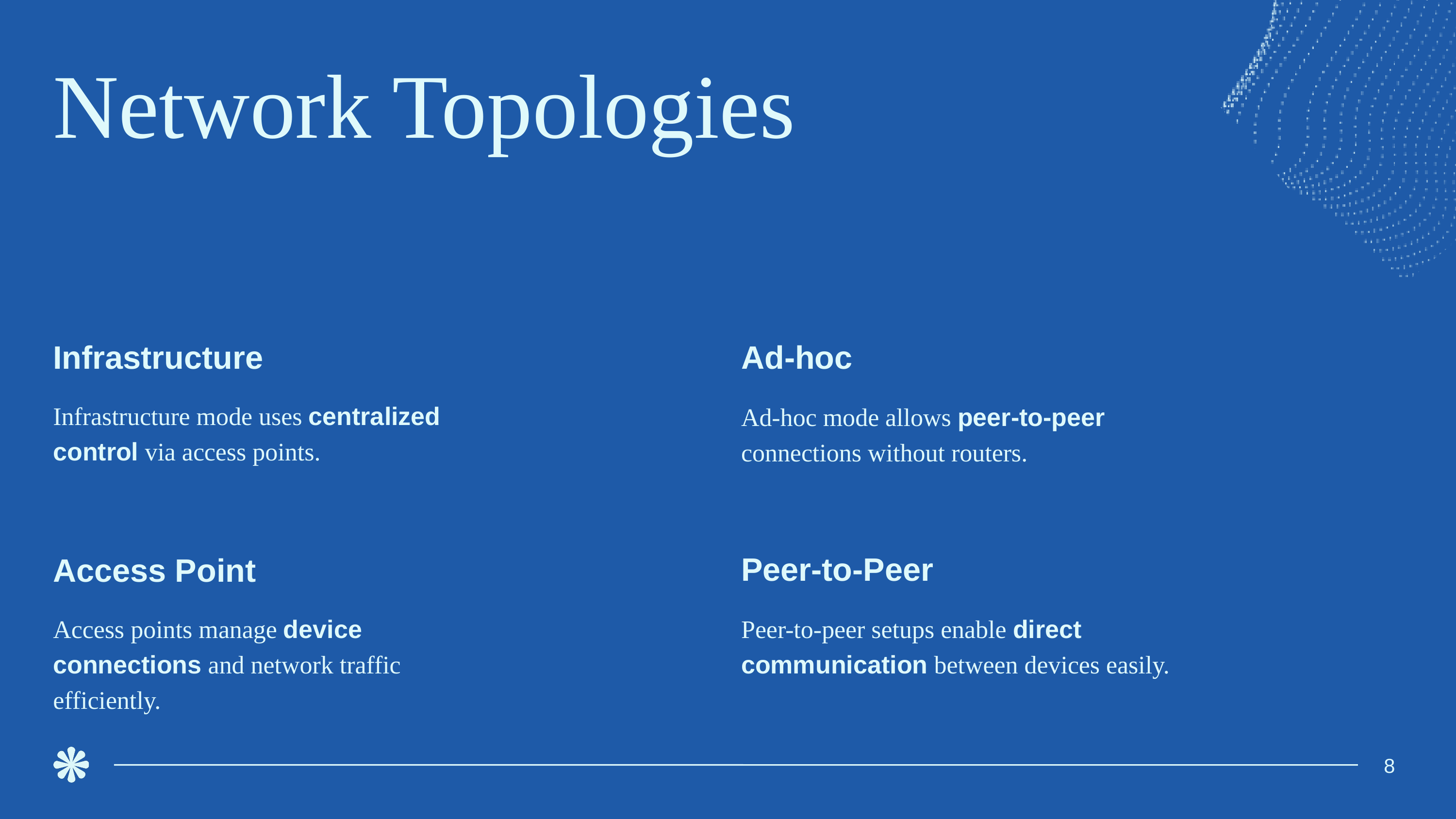

Network Topologies
Infrastructure
Ad-hoc
Infrastructure mode uses centralized control via access points.
Ad-hoc mode allows peer-to-peer connections without routers.
Peer-to-Peer
Access Point
Access points manage device connections and network traffic efficiently.
Peer-to-peer setups enable direct communication between devices easily.

8